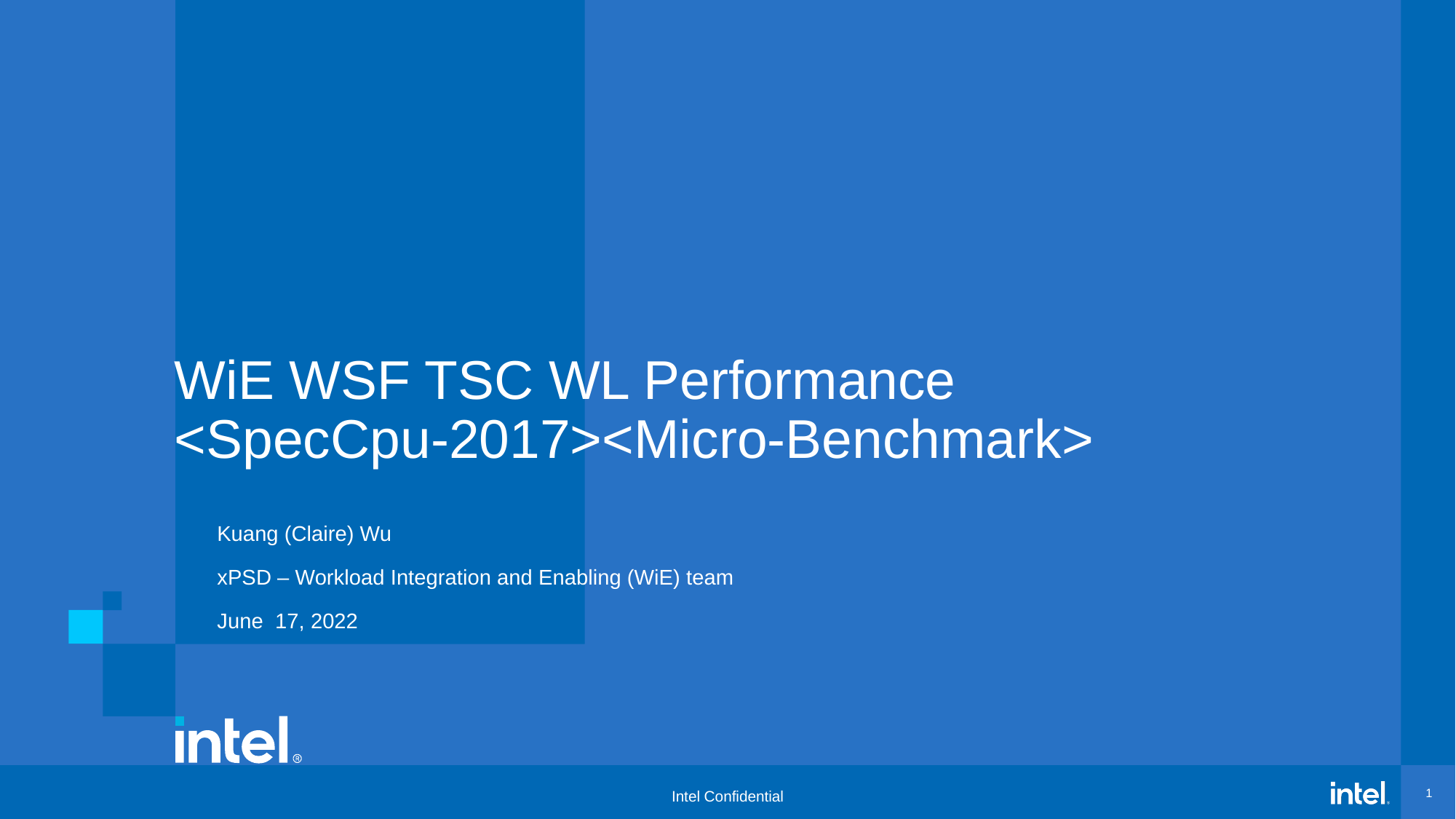

# WiE WSF TSC WL Performance <SpecCpu-2017><Micro-Benchmark>
Kuang (Claire) Wu
xPSD – Workload Integration and Enabling (WiE) team
June  17, 2022